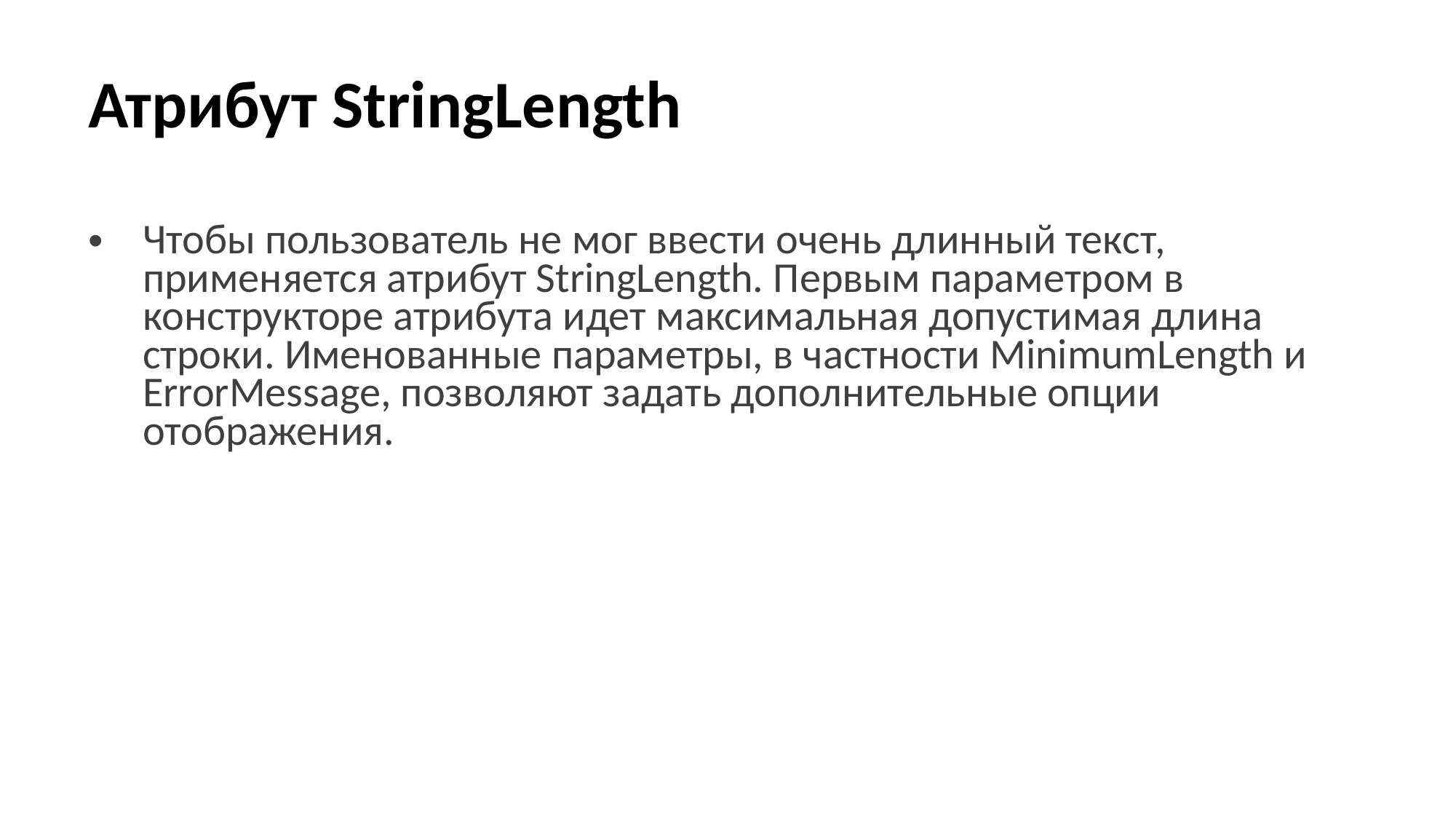

# Атрибут StringLength
Чтобы пользователь не мог ввести очень длинный текст, применяется атрибут StringLength. Первым параметром в конструкторе атрибута идет максимальная допустимая длина строки. Именованные параметры, в частности MinimumLength и ErrorMessage, позволяют задать дополнительные опции отображения.